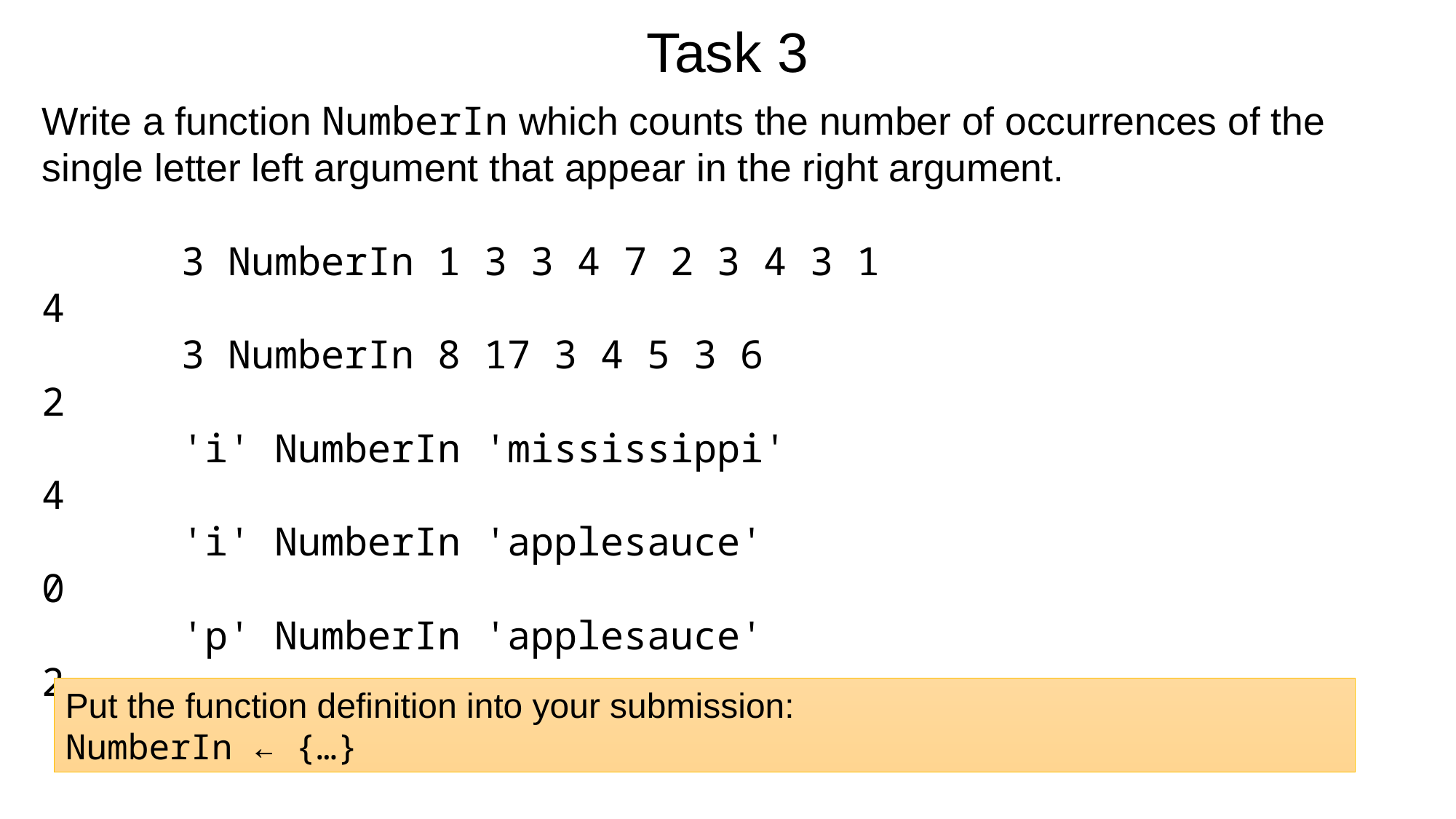

# Task 3
Write a function NumberIn which counts the number of occurrences of the single letter left argument that appear in the right argument.

      3 NumberIn 1 3 3 4 7 2 3 4 3 1
4
      3 NumberIn 8 17 3 4 5 3 6
2
      'i' NumberIn 'mississippi'
4
      'i' NumberIn 'applesauce'
0
      'p' NumberIn 'applesauce'
2
Put the function definition into your submission:
NumberIn ← {…}